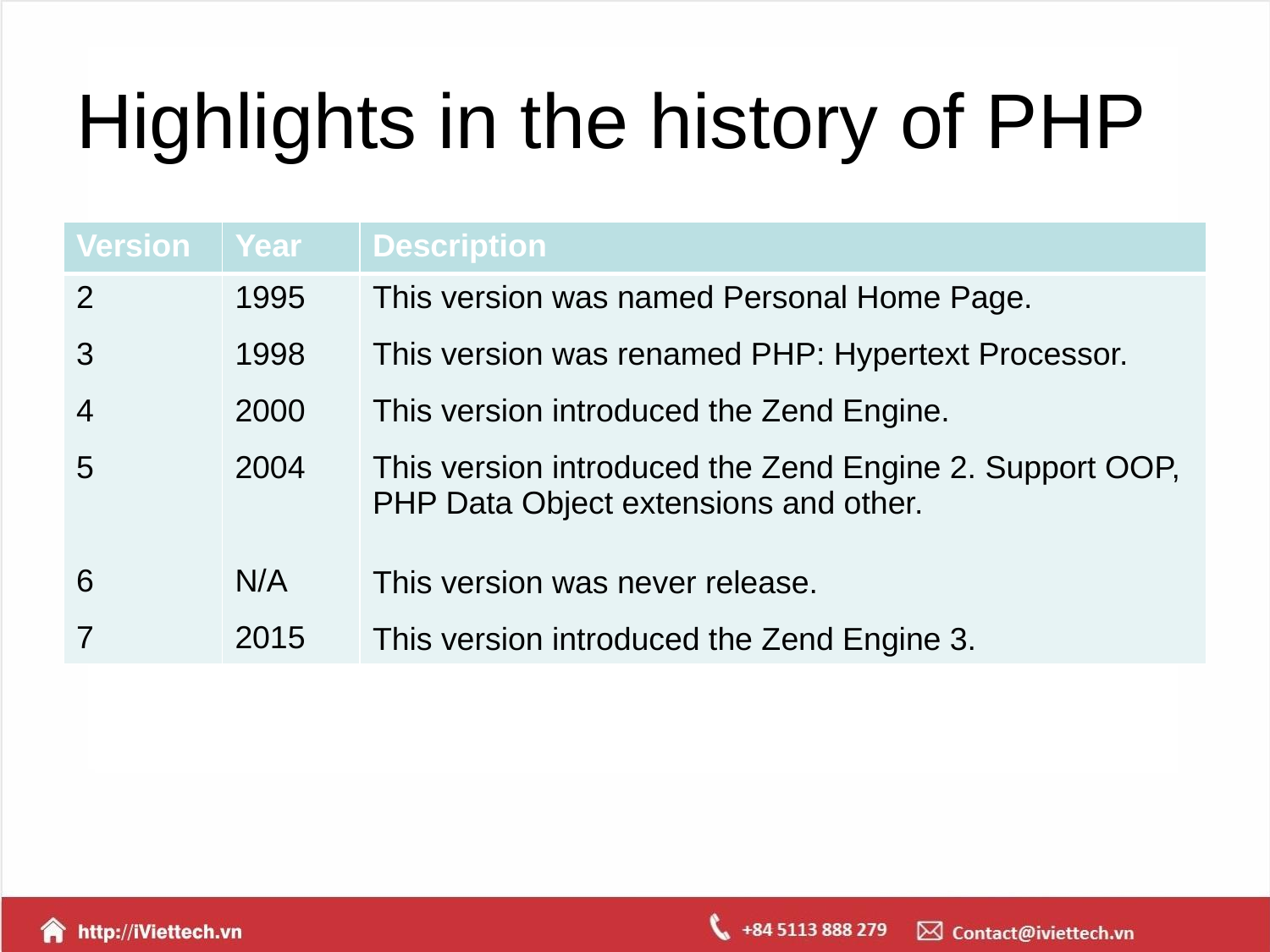

# Highlights in the history of PHP
| Version | Year | Description |
| --- | --- | --- |
| 2 3 4 5 6 7 | 1995 1998 2000 2004 N/A 2015 | This version was named Personal Home Page. This version was renamed PHP: Hypertext Processor. This version introduced the Zend Engine. This version introduced the Zend Engine 2. Support OOP, PHP Data Object extensions and other. This version was never release. This version introduced the Zend Engine 3. |